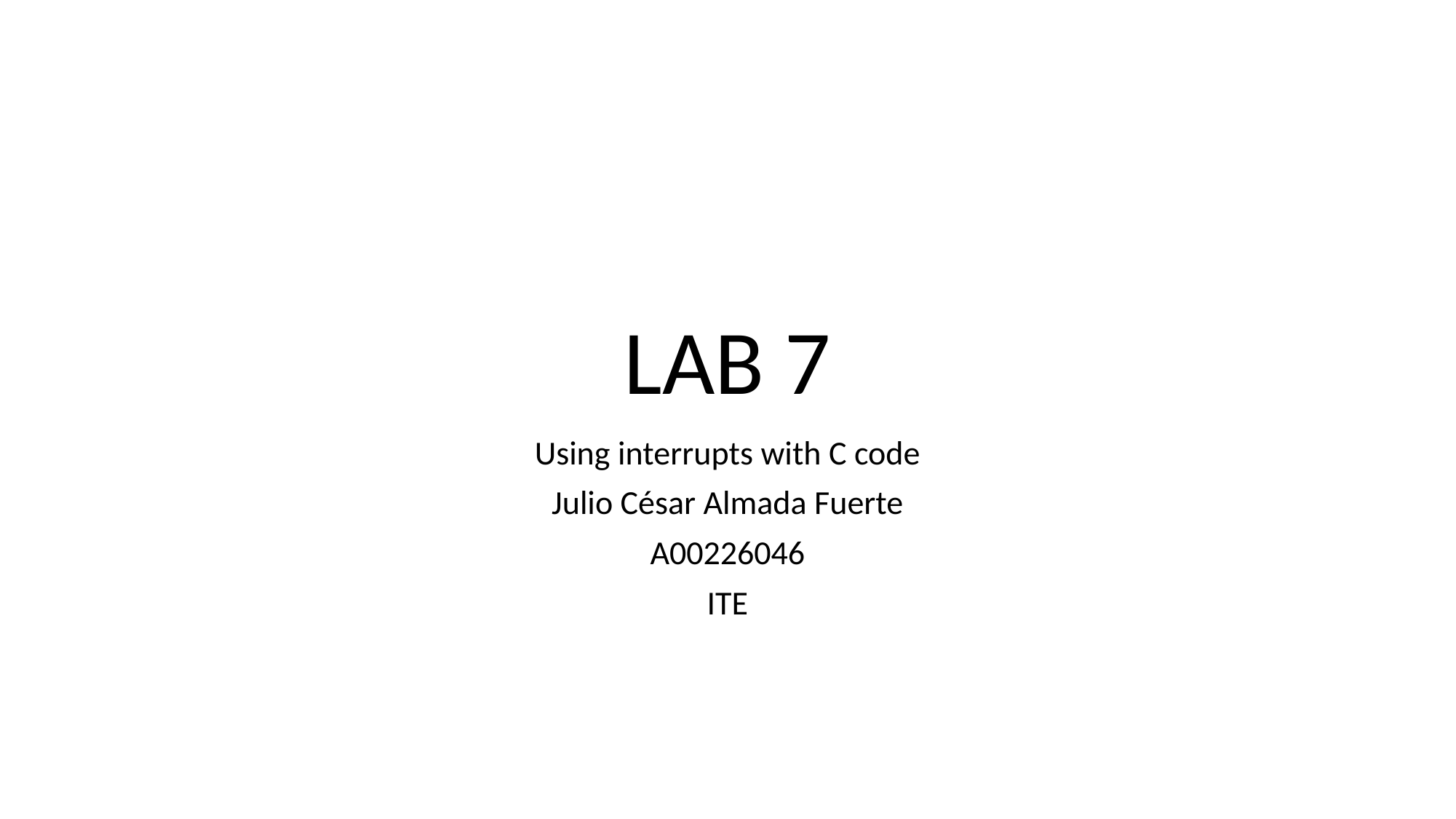

# LAB 7
Using interrupts with C code
Julio César Almada Fuerte
A00226046
ITE